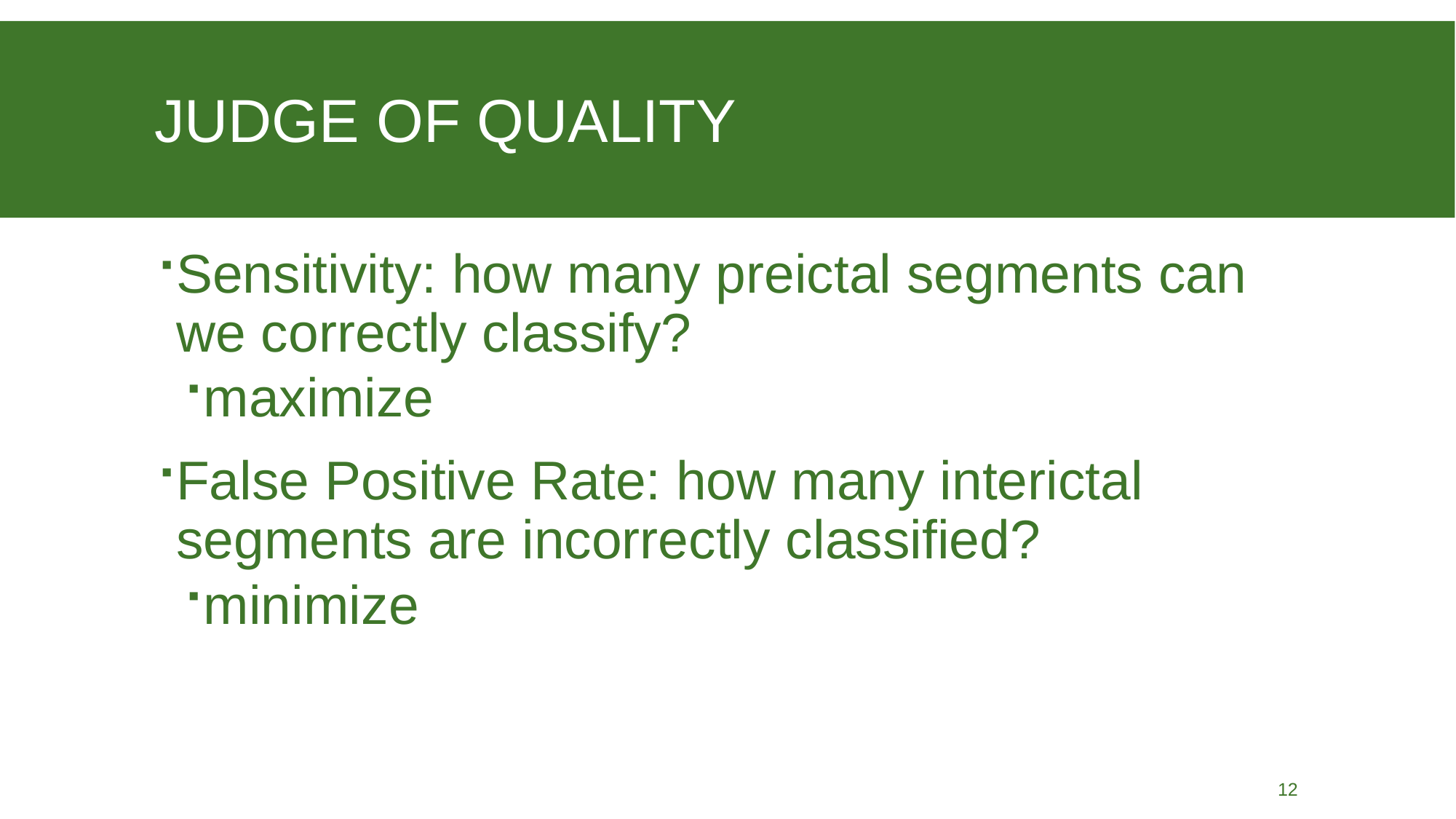

# Judge of Quality
Sensitivity: how many preictal segments can we correctly classify?
maximize
False Positive Rate: how many interictal segments are incorrectly classified?
minimize
12